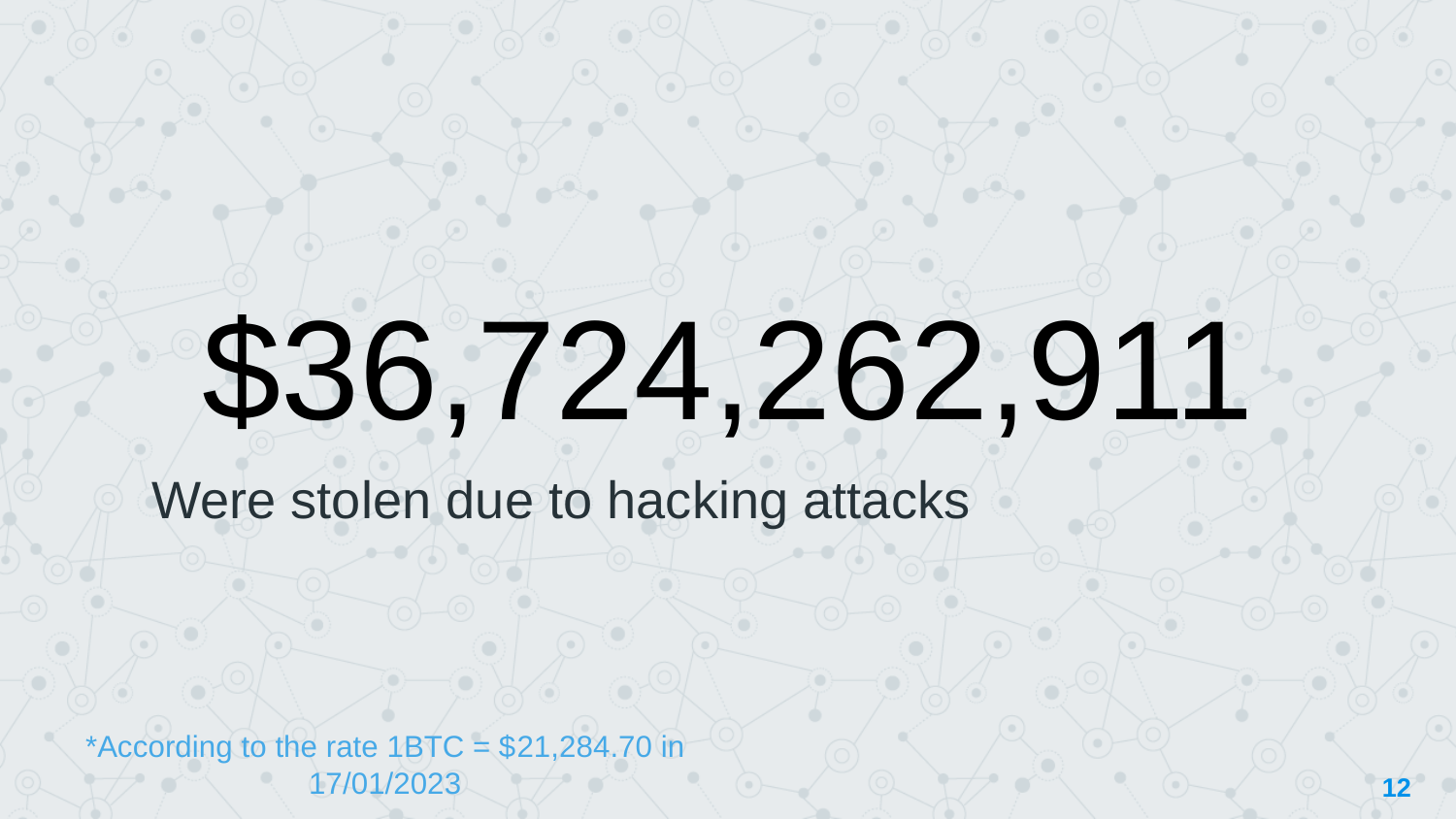

$36,724,262,911
Were stolen due to hacking attacks
*According to the rate 1BTC = $21,284.70 in 17/01/2023
12